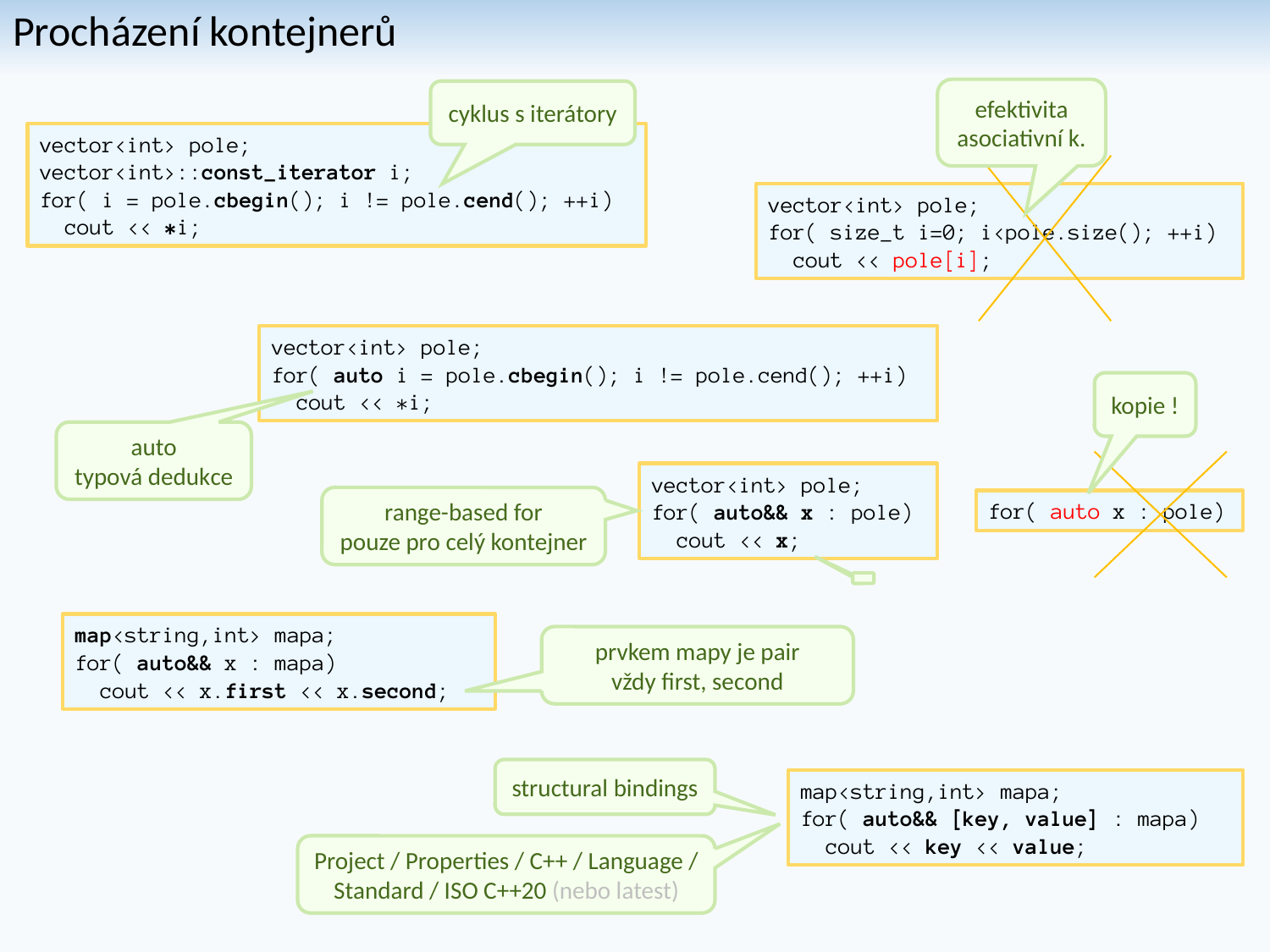

Procházení kontejnerů
efektivita
asociativní k.
cyklus s iterátory
vector<int> pole;
vector<int>::const_iterator i;
for( i = pole.cbegin(); i != pole.cend(); ++i)
  cout << *i;
vector<int> pole;
for( size_t i=0; i<pole.size(); ++i)
  cout << pole[i];
vector<int> pole;
for( auto i = pole.cbegin(); i != pole.cend(); ++i)
  cout << *i;
kopie !
auto
typová dedukce
vector<int> pole;
for( auto&& x : pole)
  cout << x;
range-based for
pouze pro celý kontejner
for( auto x : pole)

map<string,int> mapa;
for( auto&& x : mapa)
  cout << x.first << x.second;
prvkem mapy je pair
vždy first, second
structural bindings
map<string,int> mapa;
for( auto&& [key, value] : mapa)
  cout << key << value;
Project / Properties / C++ / Language / Standard / ISO C++20 (nebo latest)